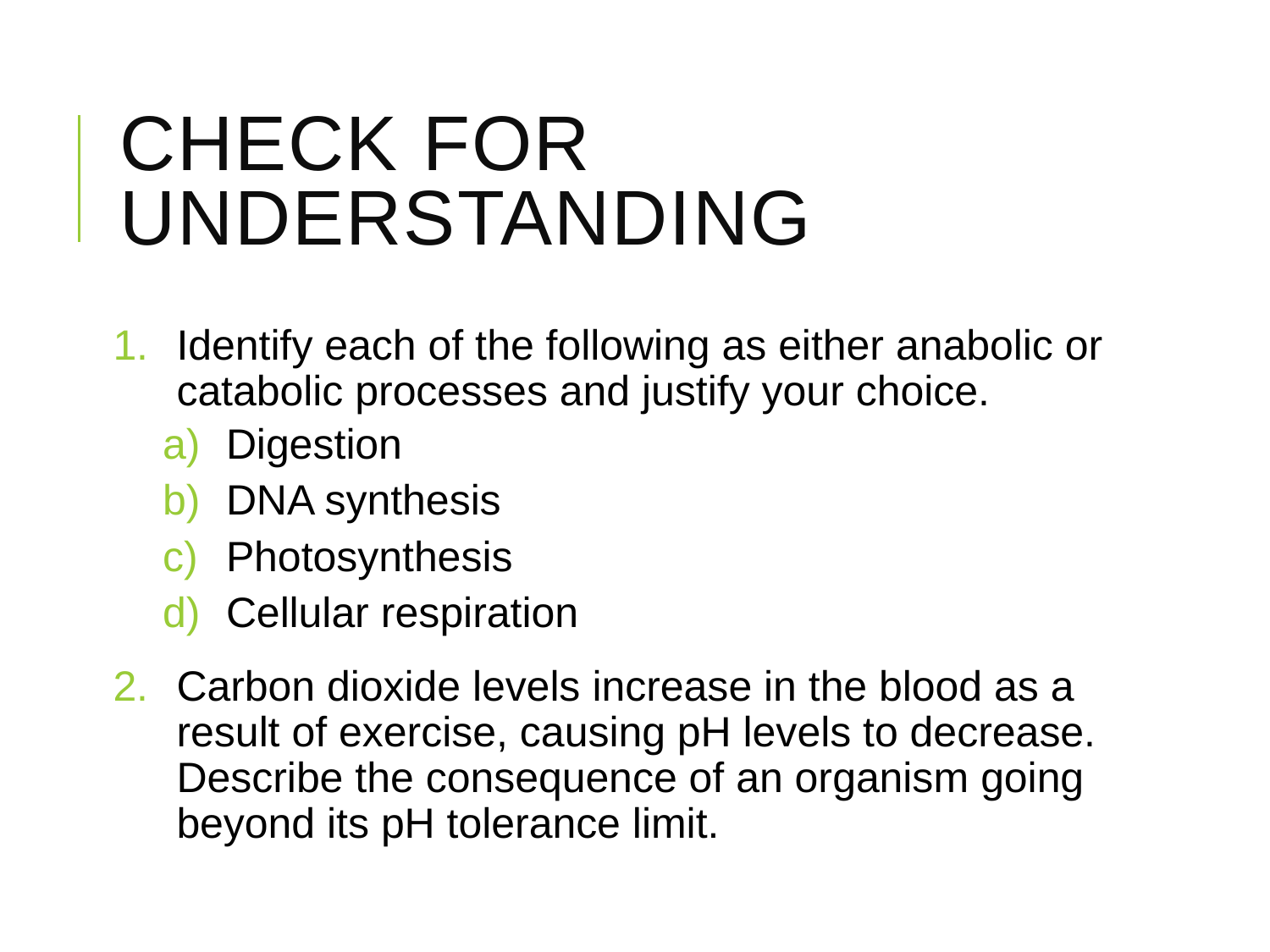

# Check for understanding
Identify each of the following as either anabolic or catabolic processes and justify your choice.
Digestion
DNA synthesis
Photosynthesis
Cellular respiration
Carbon dioxide levels increase in the blood as a result of exercise, causing pH levels to decrease. Describe the consequence of an organism going beyond its pH tolerance limit.